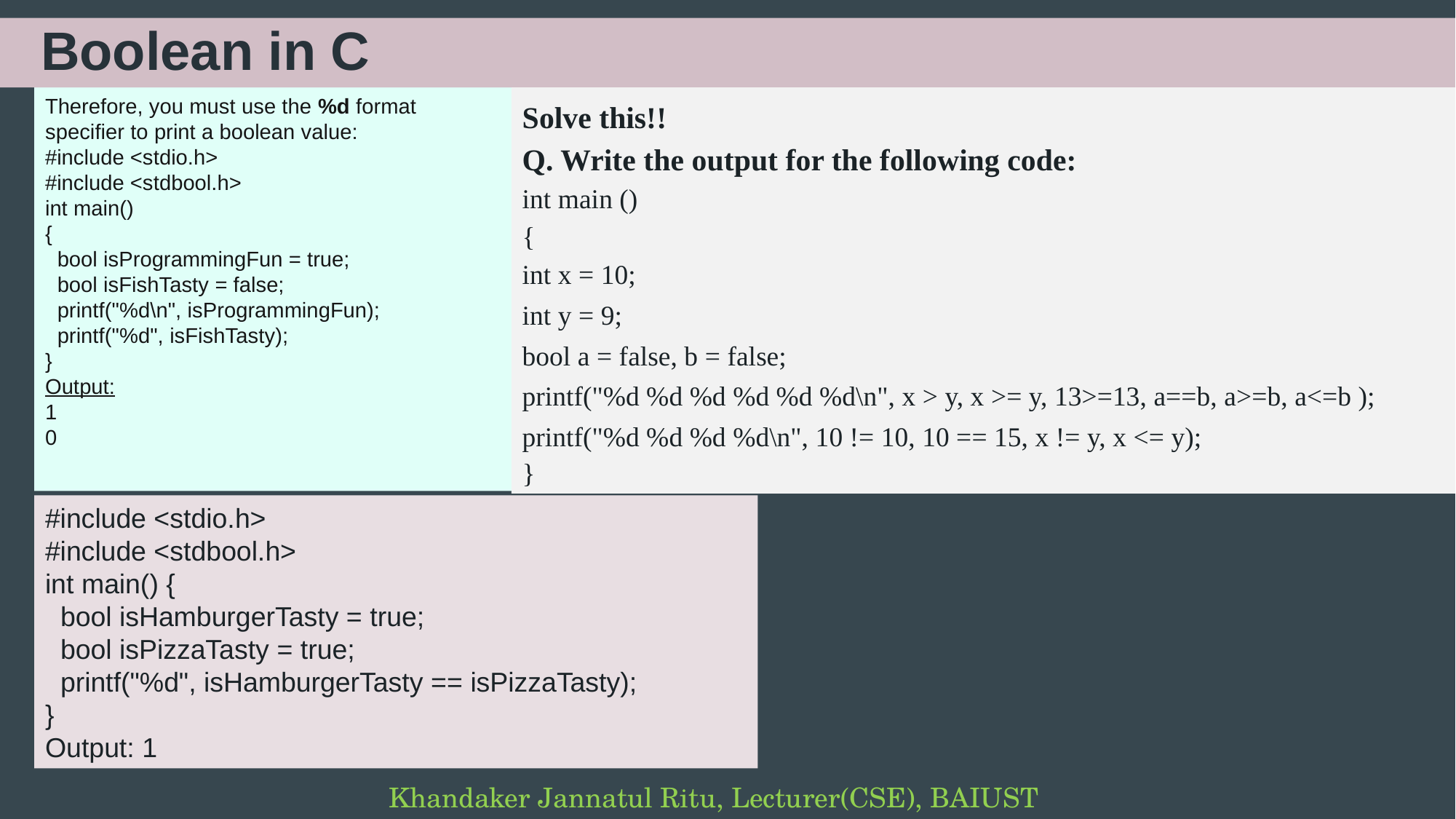

Boolean in C
Therefore, you must use the %d format specifier to print a boolean value:
#include <stdio.h>
#include <stdbool.h>
int main()
{
  bool isProgrammingFun = true;
  bool isFishTasty = false;
  printf("%d\n", isProgrammingFun);
  printf("%d", isFishTasty);
}
Output:
1
0

Solve this!!
Q. Write the output for the following code:
int main ()
{
int x = 10;
int y = 9;
bool a = false, b = false;
printf("%d %d %d %d %d %d\n", x > y, x >= y, 13>=13, a==b, a>=b, a<=b );
printf("%d %d %d %d\n", 10 != 10, 10 == 15, x != y, x <= y);
}
#include <stdio.h>
#include <stdbool.h>
int main() {
  bool isHamburgerTasty = true;
  bool isPizzaTasty = true;
  printf("%d", isHamburgerTasty == isPizzaTasty);
}
Output: 1
Khandaker Jannatul Ritu, Lecturer(CSE), BAIUST